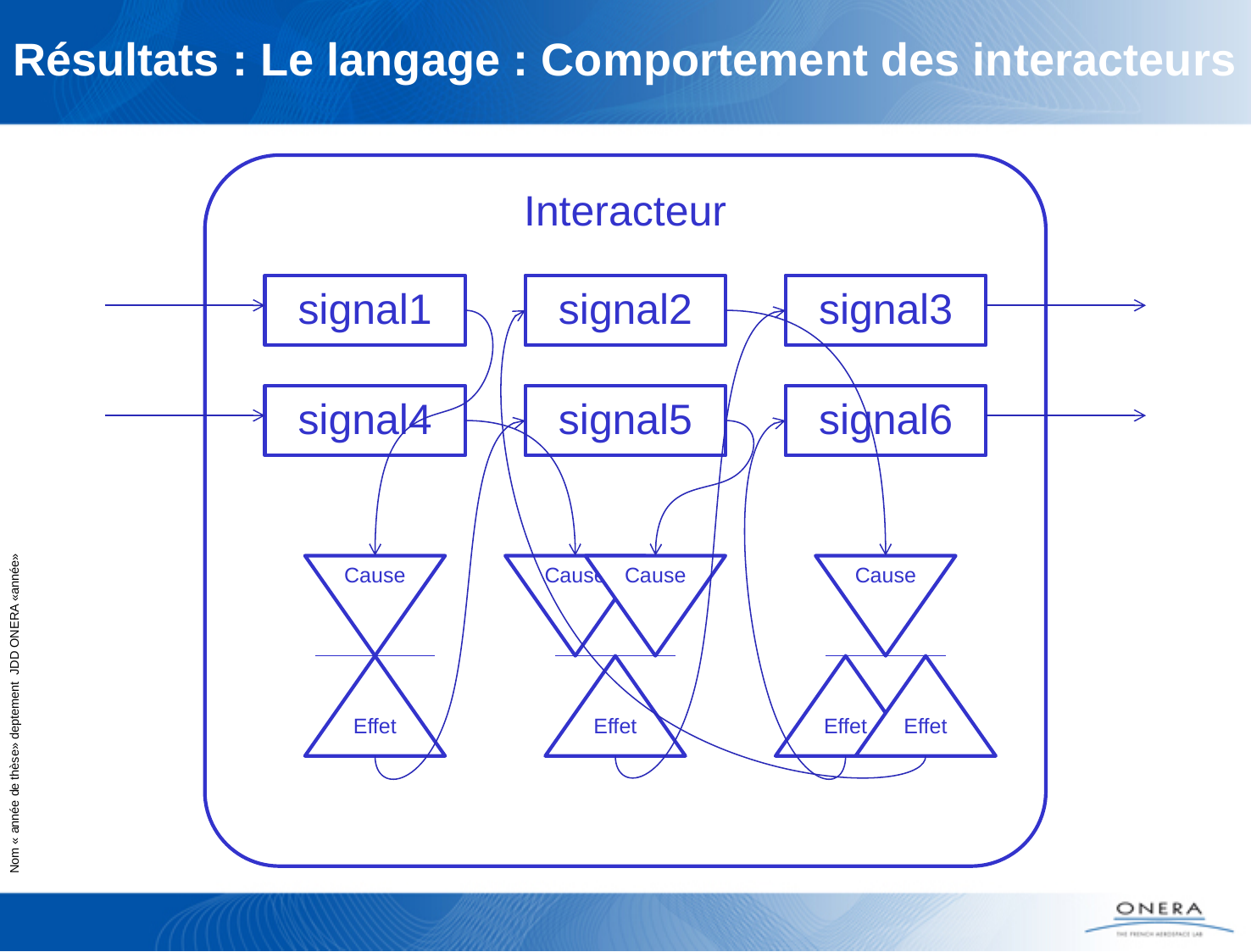

# Résultats : Le langage : Comportement des interacteurs
Interacteur
signal1
signal2
signal3
signal4
signal5
signal6
Cause
Cause
Cause
Cause
Effet
Effet
Effet
Effet